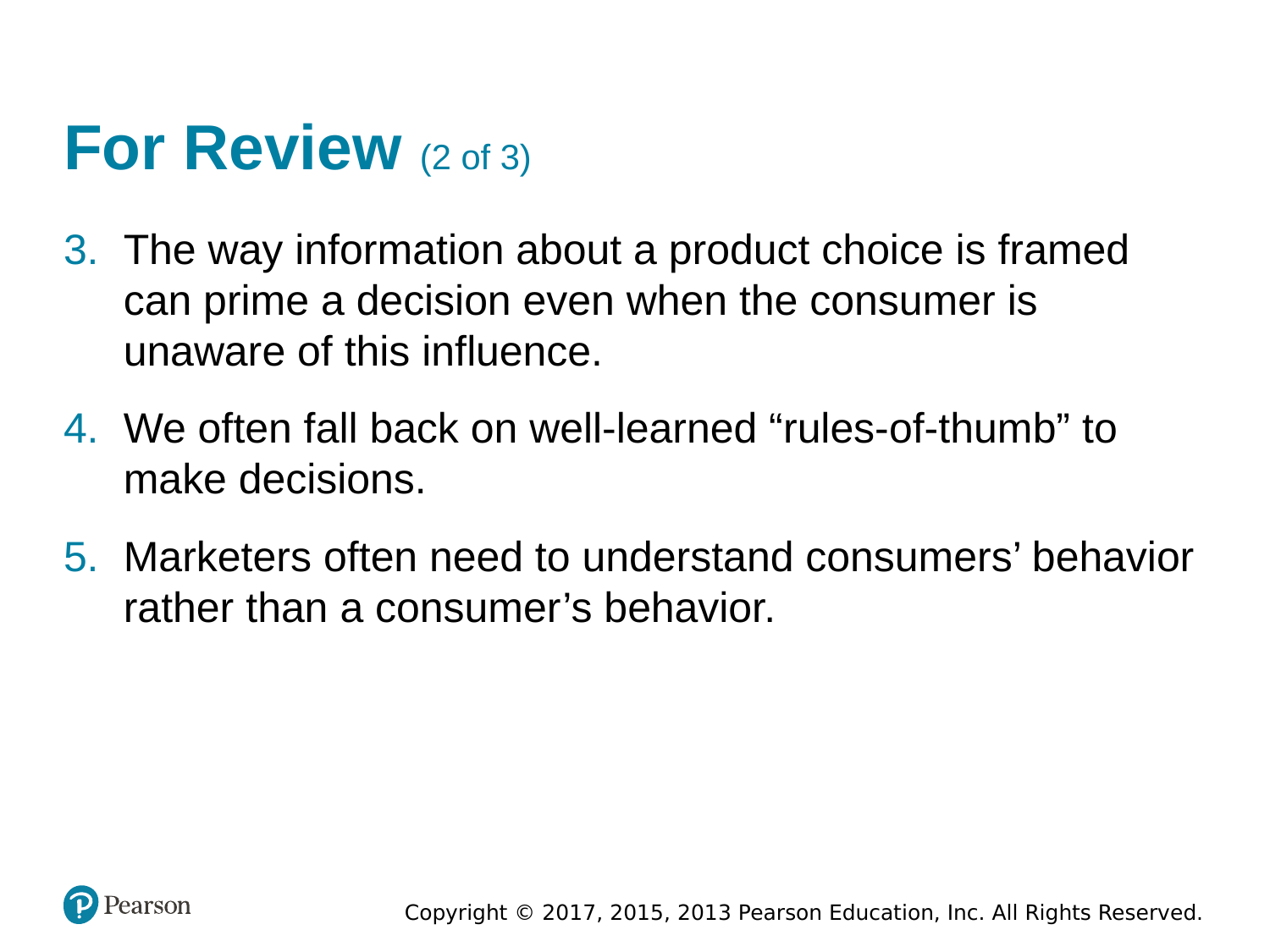

# For Review (2 of 3)
The way information about a product choice is framed can prime a decision even when the consumer is unaware of this influence.
We often fall back on well-learned “rules-of-thumb” to make decisions.
Marketers often need to understand consumers’ behavior rather than a consumer’s behavior.